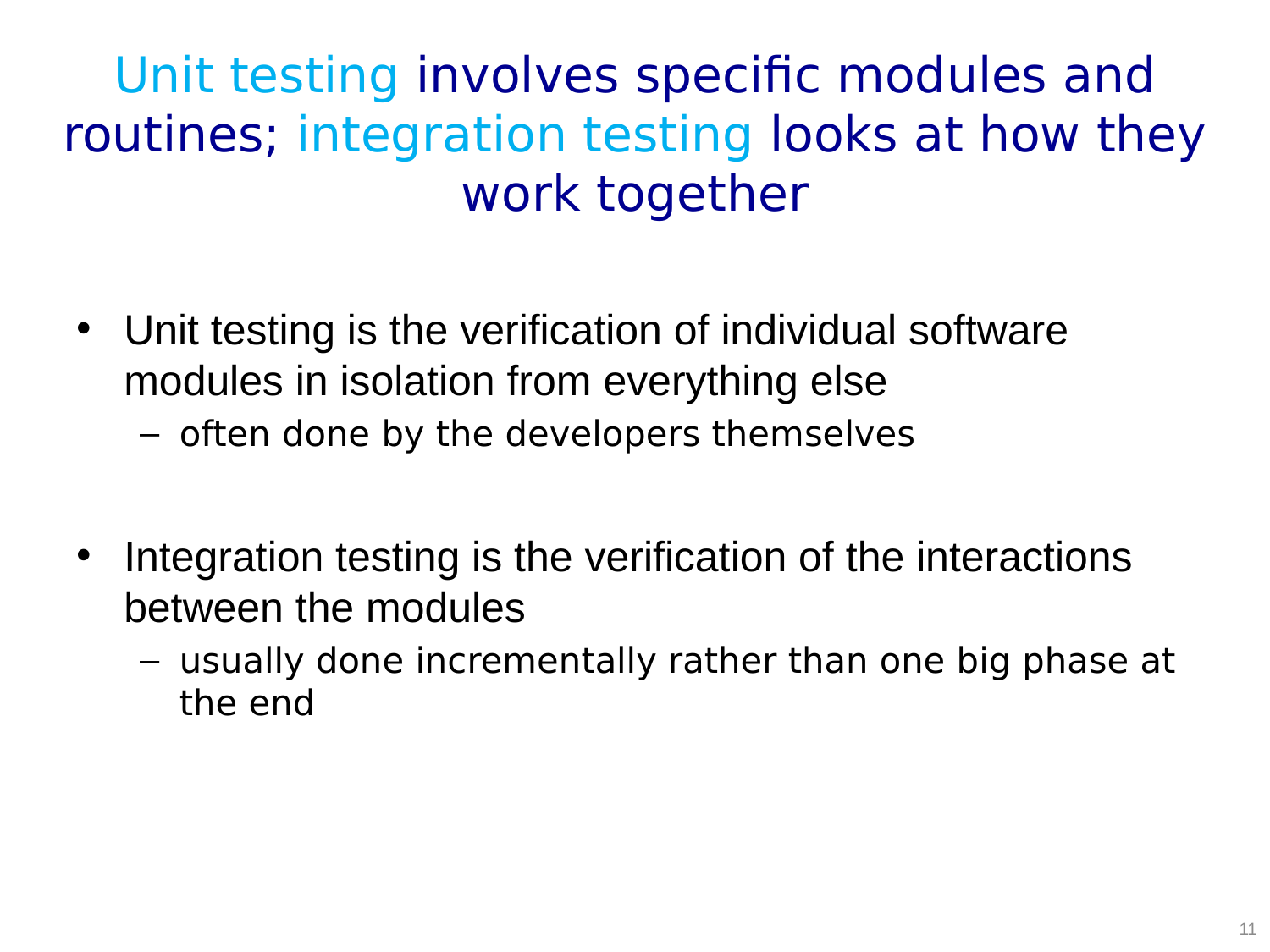

# Unit testing involves specific modules and routines; integration testing looks at how they work together
Unit testing is the verification of individual software modules in isolation from everything else
often done by the developers themselves

Integration testing is the verification of the interactions between the modules
usually done incrementally rather than one big phase at the end
11